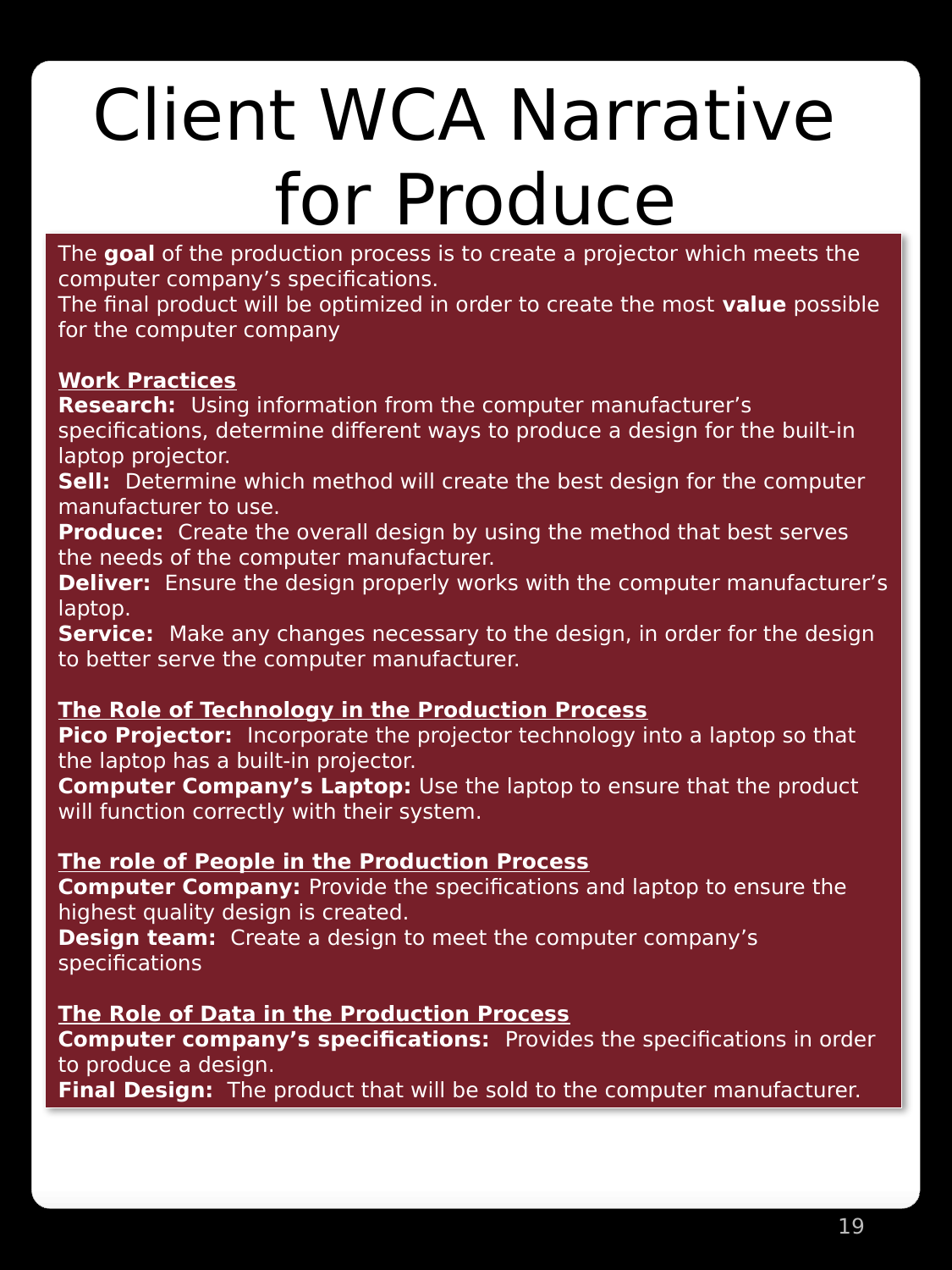

Client WCA Narrative
for Produce
The goal of the production process is to create a projector which meets the computer company’s specifications.
The final product will be optimized in order to create the most value possible for the computer company

Work Practices
Research:  Using information from the computer manufacturer’s specifications, determine different ways to produce a design for the built-in laptop projector.
Sell:  Determine which method will create the best design for the computer manufacturer to use.
Produce:  Create the overall design by using the method that best serves the needs of the computer manufacturer.
Deliver:  Ensure the design properly works with the computer manufacturer’s laptop.
Service:  Make any changes necessary to the design, in order for the design to better serve the computer manufacturer.

The Role of Technology in the Production Process
Pico Projector:  Incorporate the projector technology into a laptop so that the laptop has a built-in projector.
Computer Company’s Laptop: Use the laptop to ensure that the product will function correctly with their system.

The role of People in the Production Process
Computer Company: Provide the specifications and laptop to ensure the highest quality design is created.
Design team:  Create a design to meet the computer company’s specifications

The Role of Data in the Production Process
Computer company’s specifications:  Provides the specifications in order to produce a design.
Final Design:  The product that will be sold to the computer manufacturer.
19